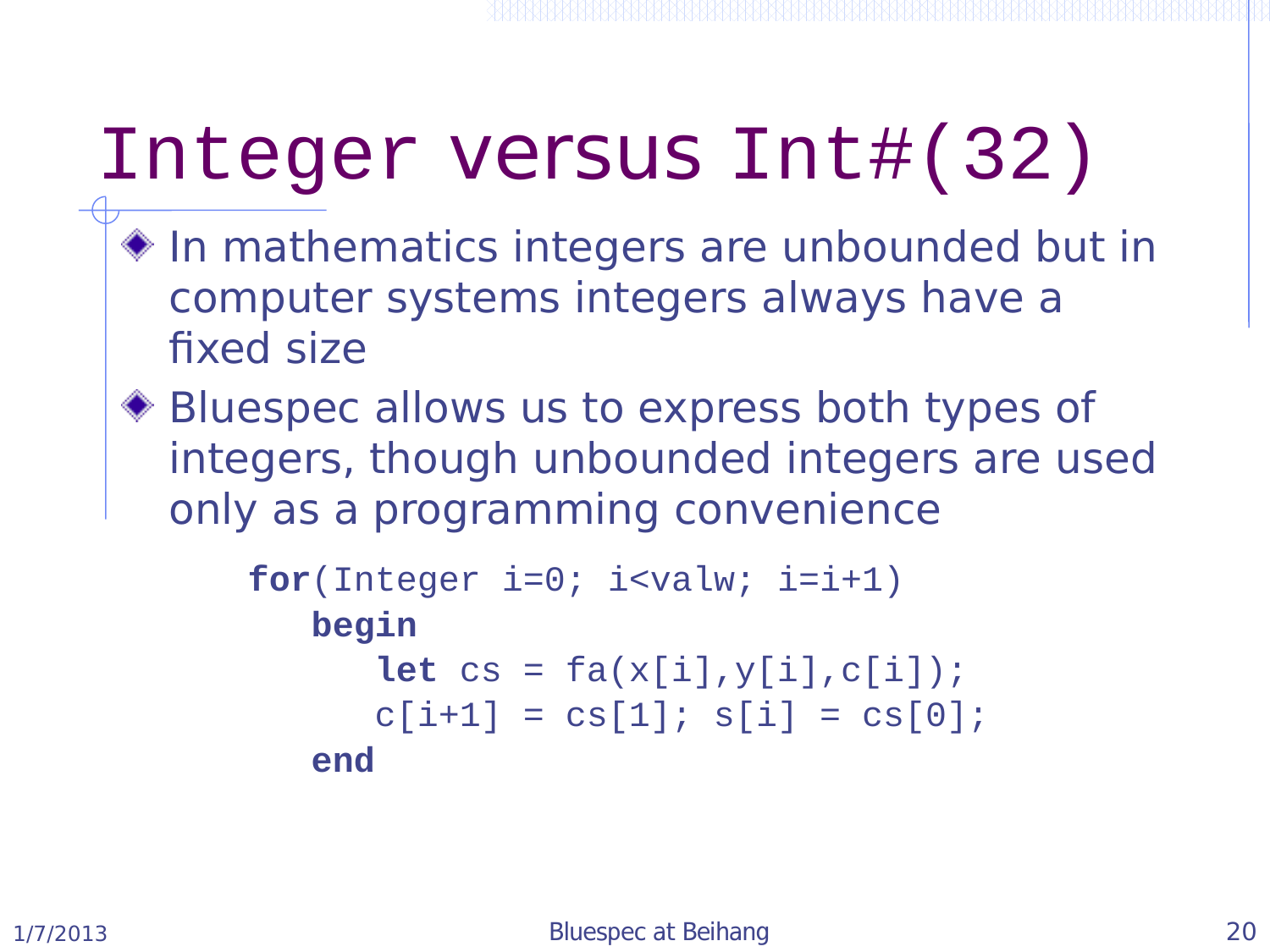

# Integer versus Int#(32)
In mathematics integers are unbounded but in computer systems integers always have a fixed size
Bluespec allows us to express both types of integers, though unbounded integers are used only as a programming convenience
for(Integer i=0; i<valw; i=i+1)
   begin
      let cs = fa(x[i],y[i],c[i]);
      c[i+1] = cs[1]; s[i] = cs[0];
   end

1/7/2013
Bluespec at Beihang
20